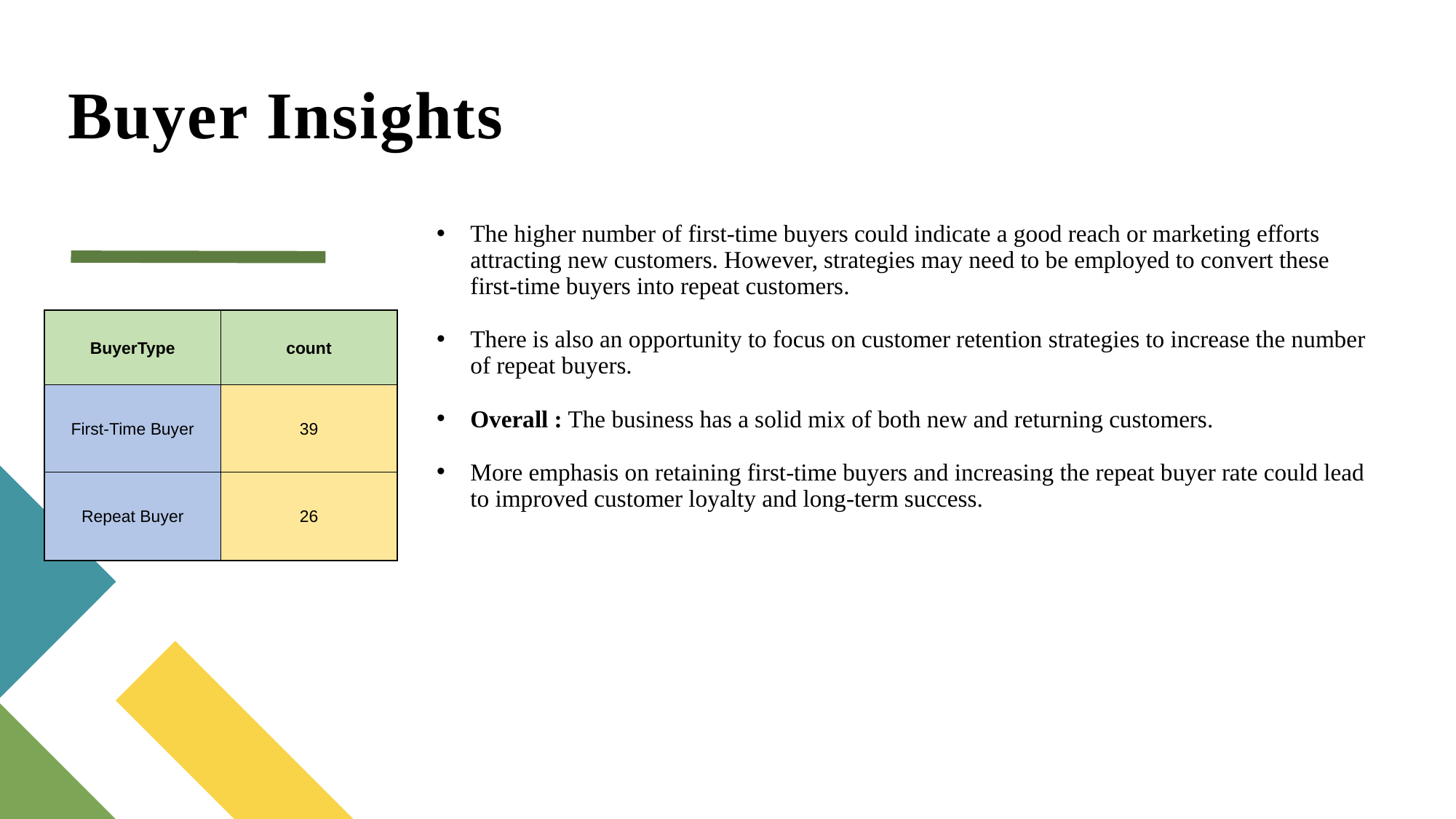

# Buyer Insights
The higher number of first-time buyers could indicate a good reach or marketing efforts attracting new customers. However, strategies may need to be employed to convert these first-time buyers into repeat customers.
There is also an opportunity to focus on customer retention strategies to increase the number of repeat buyers.
Overall : The business has a solid mix of both new and returning customers.
More emphasis on retaining first-time buyers and increasing the repeat buyer rate could lead to improved customer loyalty and long-term success.
| BuyerType | count |
| --- | --- |
| First-Time Buyer | 39 |
| Repeat Buyer | 26 |